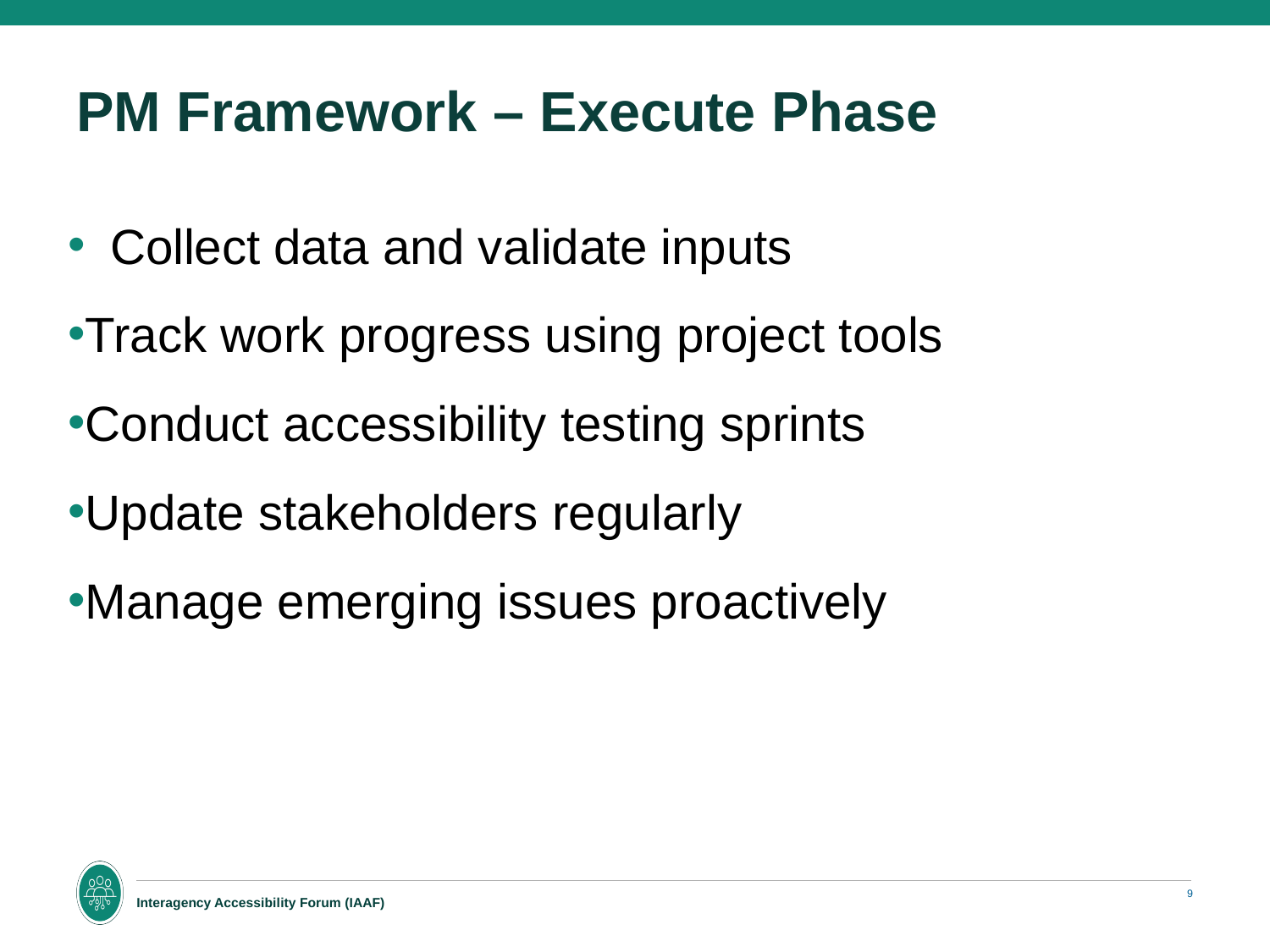

# PM Framework – Execute Phase
Collect data and validate inputs
Track work progress using project tools
Conduct accessibility testing sprints
Update stakeholders regularly
Manage emerging issues proactively

9